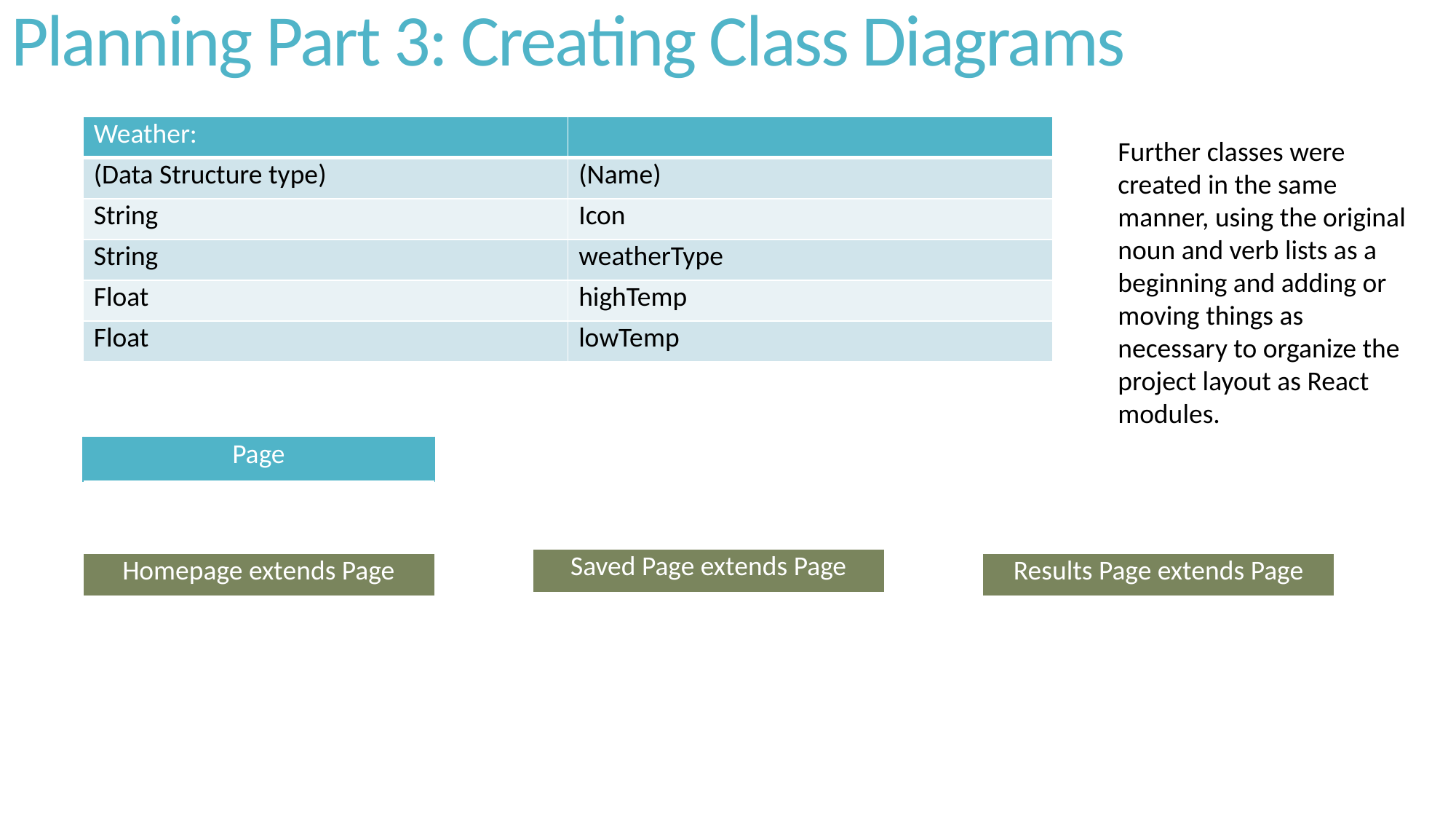

# Planning Part 3: Creating Class Diagrams
| Weather: |  |
| --- | --- |
| (Data Structure type) | (Name) |
| String | Icon |
| String | weatherType |
| Float | highTemp |
| Float | lowTemp |
Further classes were created in the same manner, using the original noun and verb lists as a beginning and adding or moving things as necessary to organize the project layout as React modules.
| Page |
| --- |
| Saved Page extends Page |
| --- |
| Homepage extends Page |
| --- |
| Results Page extends Page |
| --- |